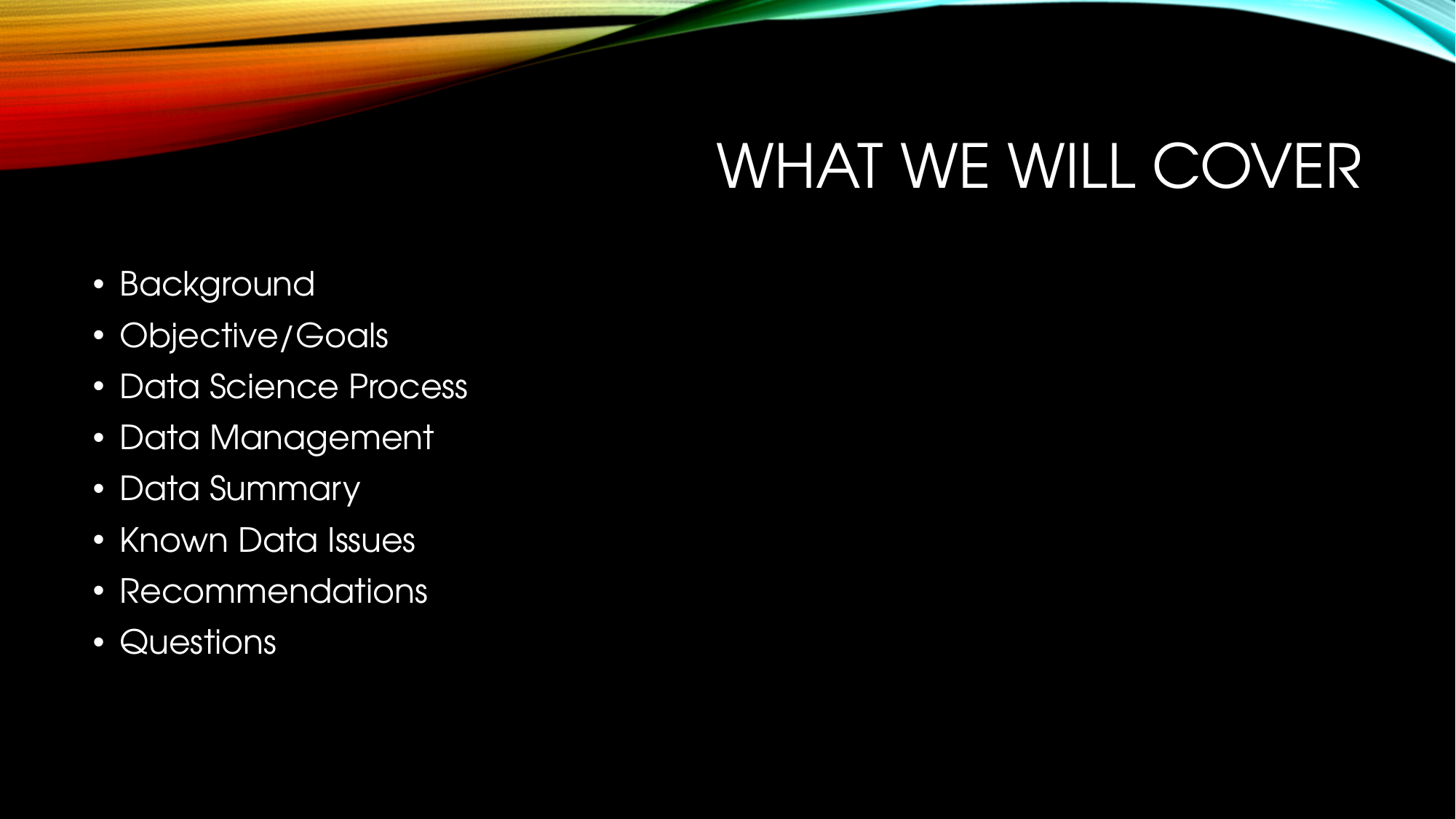

What we will cover
Background
Objective/Goals
Data Science Process
Data Management
Data Summary
Known Data Issues
Recommendations
Questions